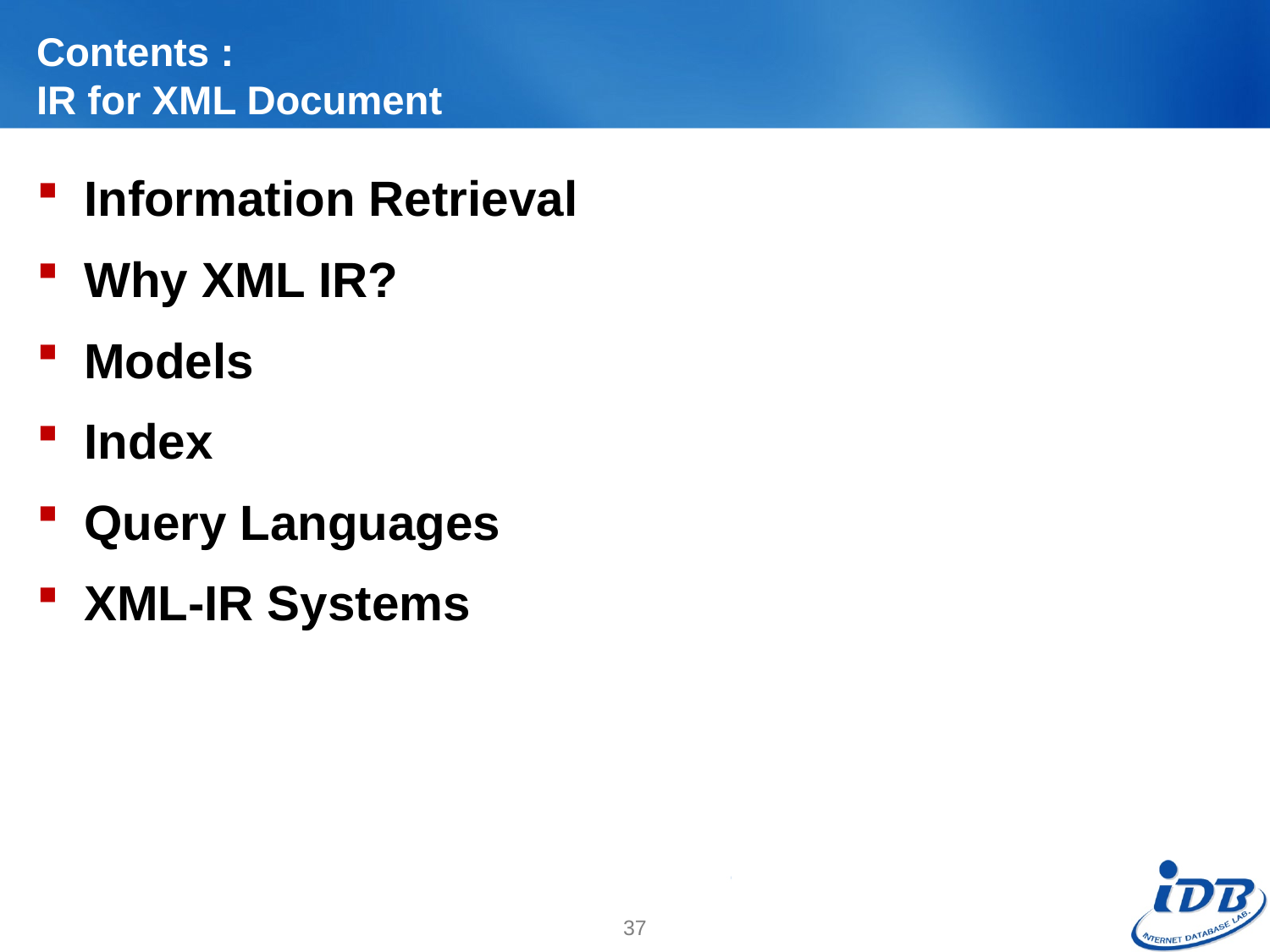

# Contents : IR for XML Document
Information Retrieval
Why XML IR?
Models
Index
Query Languages
XML-IR Systems
37